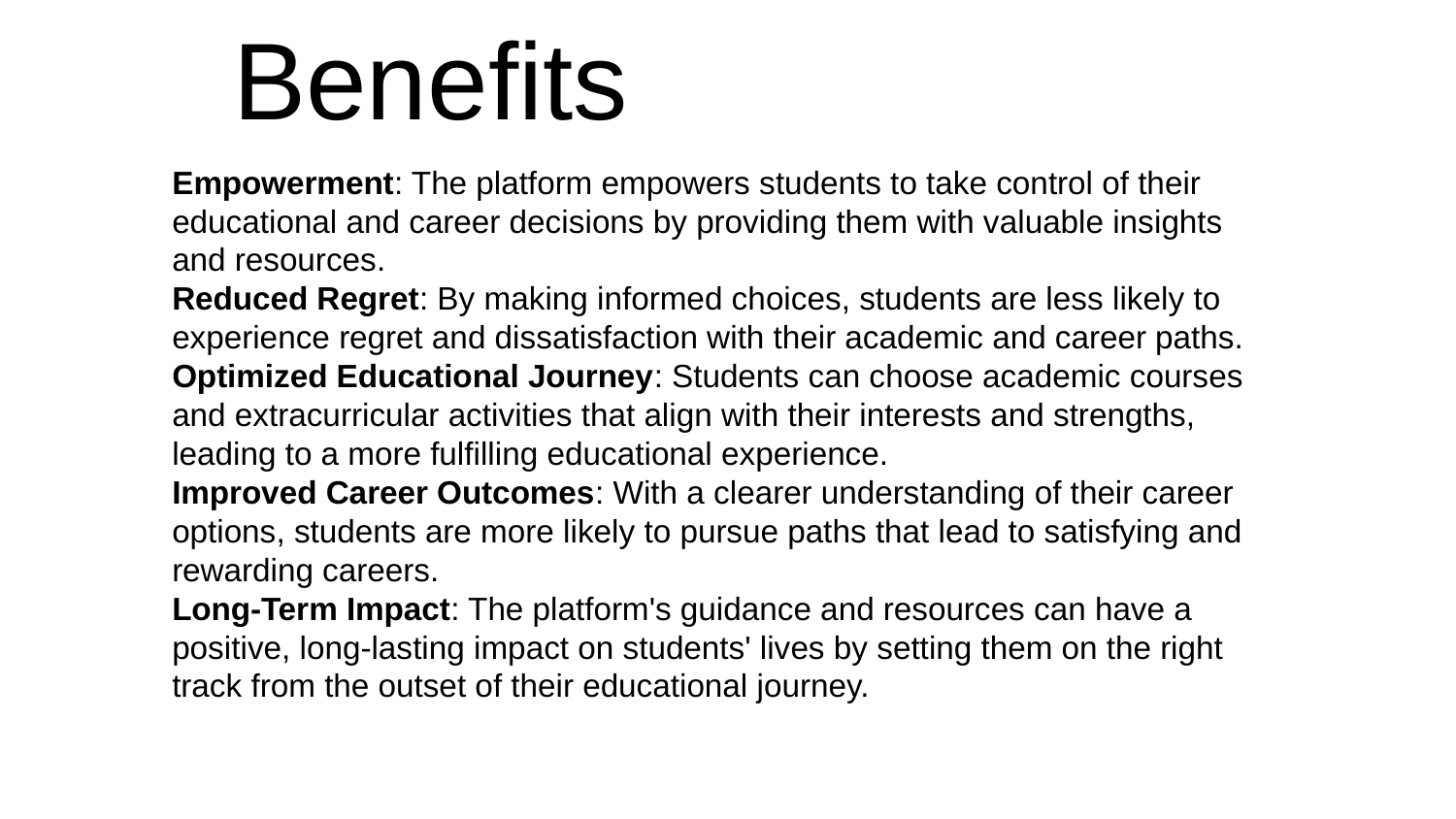

# Benefits
Empowerment: The platform empowers students to take control of their educational and career decisions by providing them with valuable insights and resources.
Reduced Regret: By making informed choices, students are less likely to experience regret and dissatisfaction with their academic and career paths.
Optimized Educational Journey: Students can choose academic courses and extracurricular activities that align with their interests and strengths, leading to a more fulfilling educational experience.
Improved Career Outcomes: With a clearer understanding of their career options, students are more likely to pursue paths that lead to satisfying and rewarding careers.
Long-Term Impact: The platform's guidance and resources can have a positive, long-lasting impact on students' lives by setting them on the right track from the outset of their educational journey.